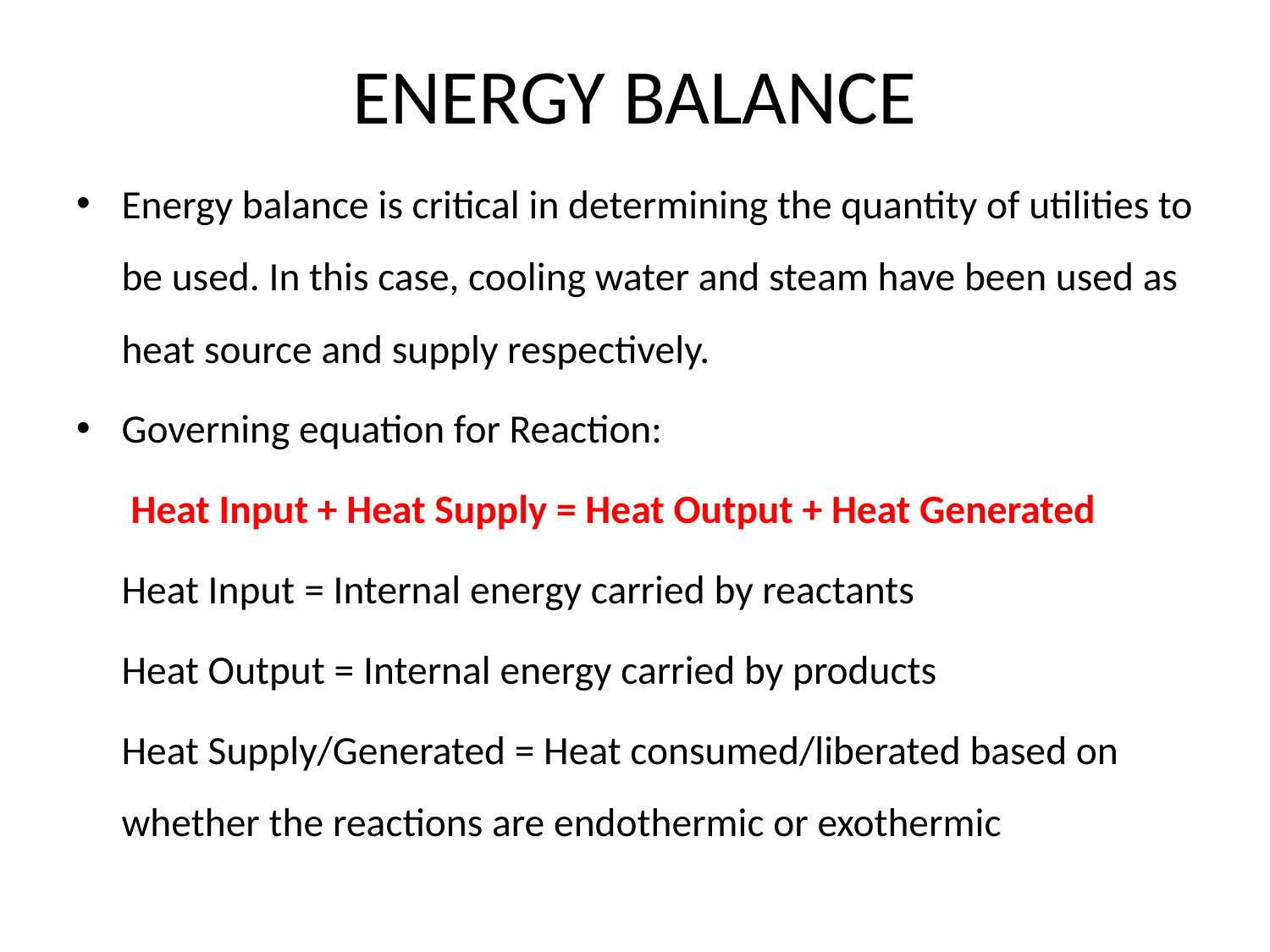

# ENERGY BALANCE
Energy balance is critical in determining the quantity of utilities to be used. In this case, cooling water and steam have been used as heat source and supply respectively.
Governing equation for Reaction:
      Heat Input + Heat Supply = Heat Output + Heat Generated
     Heat Input = Internal energy carried by reactants
     Heat Output = Internal energy carried by products
     Heat Supply/Generated = Heat consumed/liberated based on whether the reactions are endothermic or exothermic